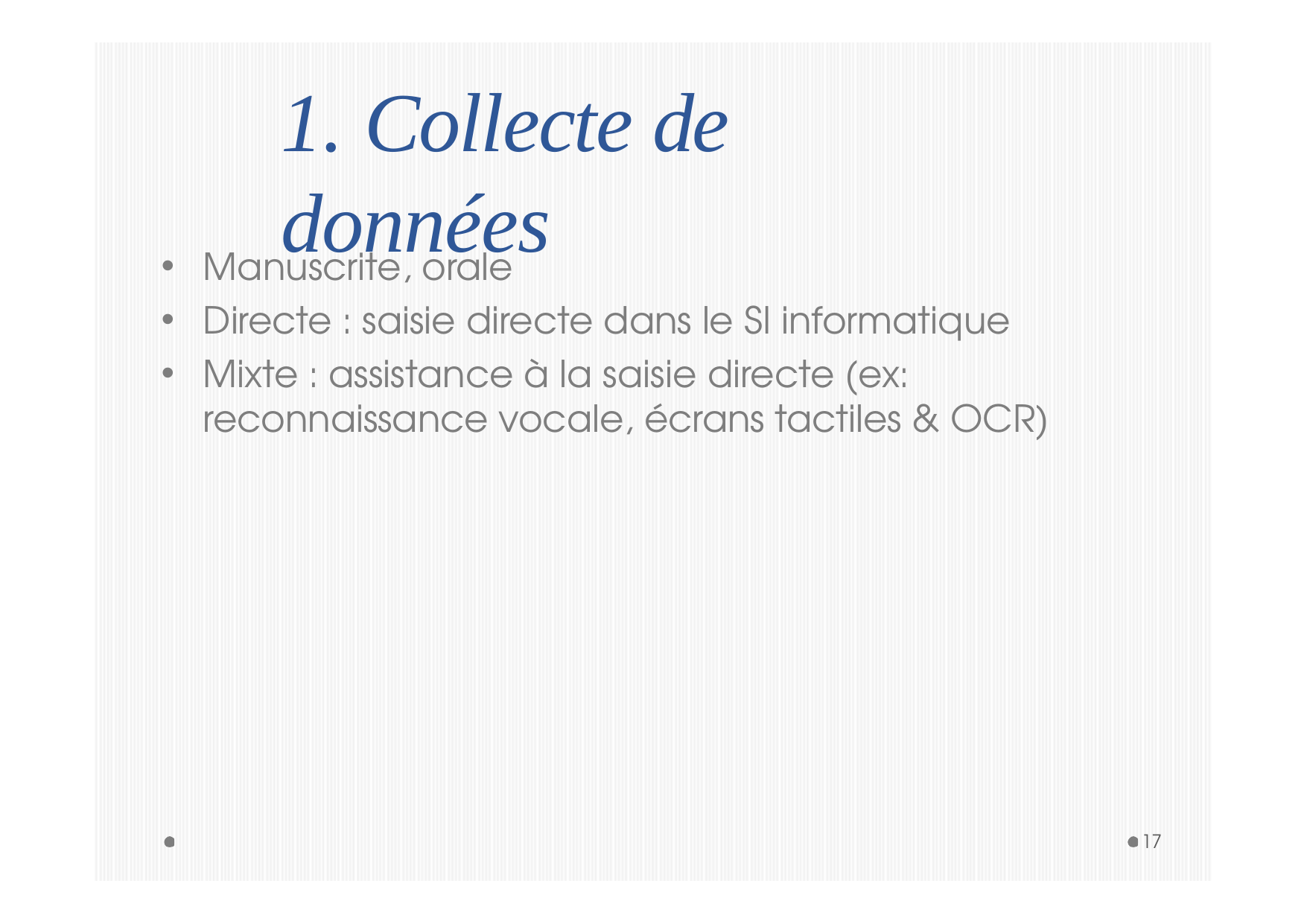

# 1. Collecte de données
Manuscrite, orale
Directe : saisie directe dans le SI informatique
Mixte : assistance à la saisie directe (ex:  reconnaissance vocale, écrans tactiles & OCR)
17